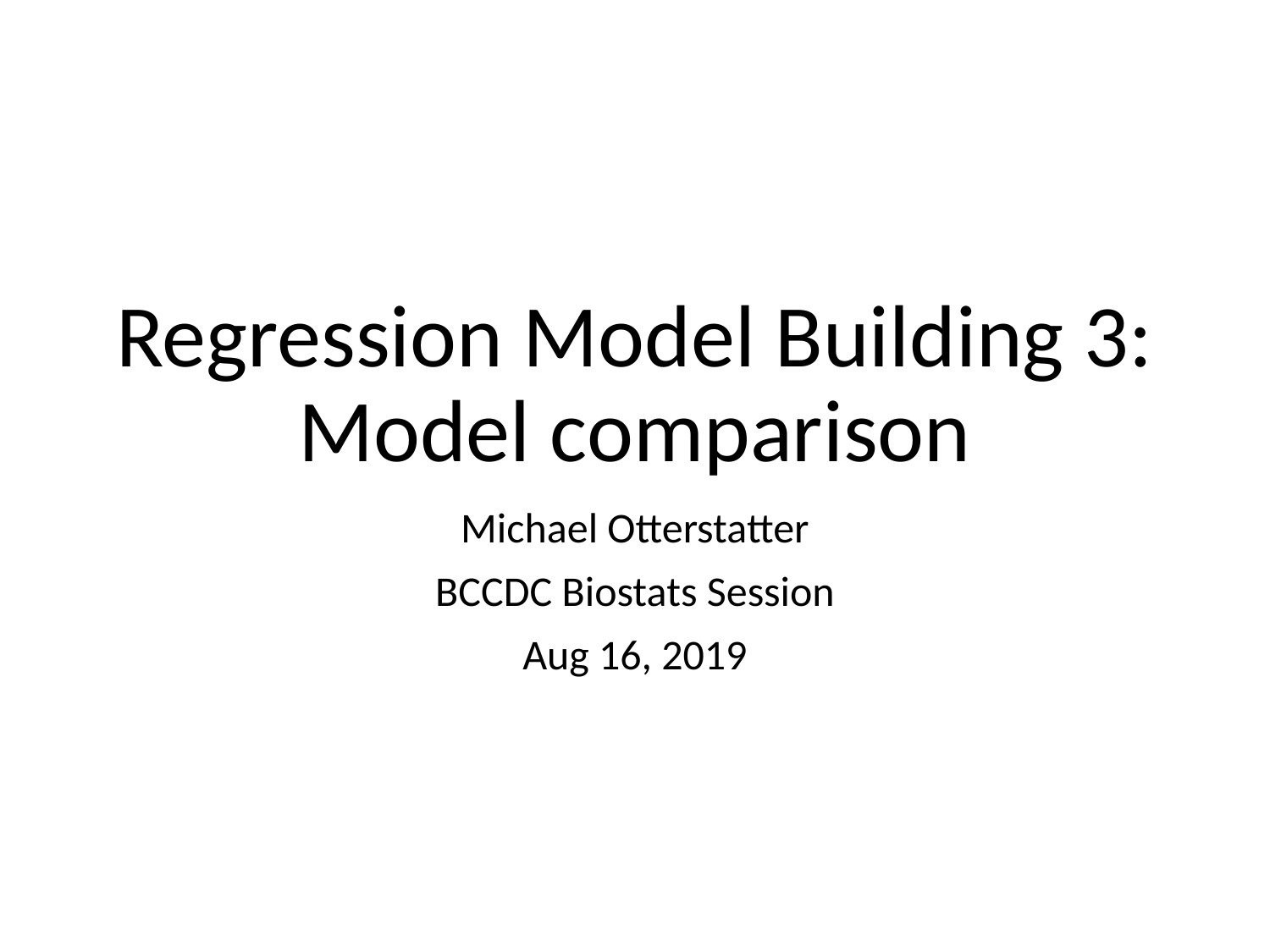

# Regression Model Building 3: Model comparison
Michael Otterstatter
BCCDC Biostats Session
Aug 16, 2019